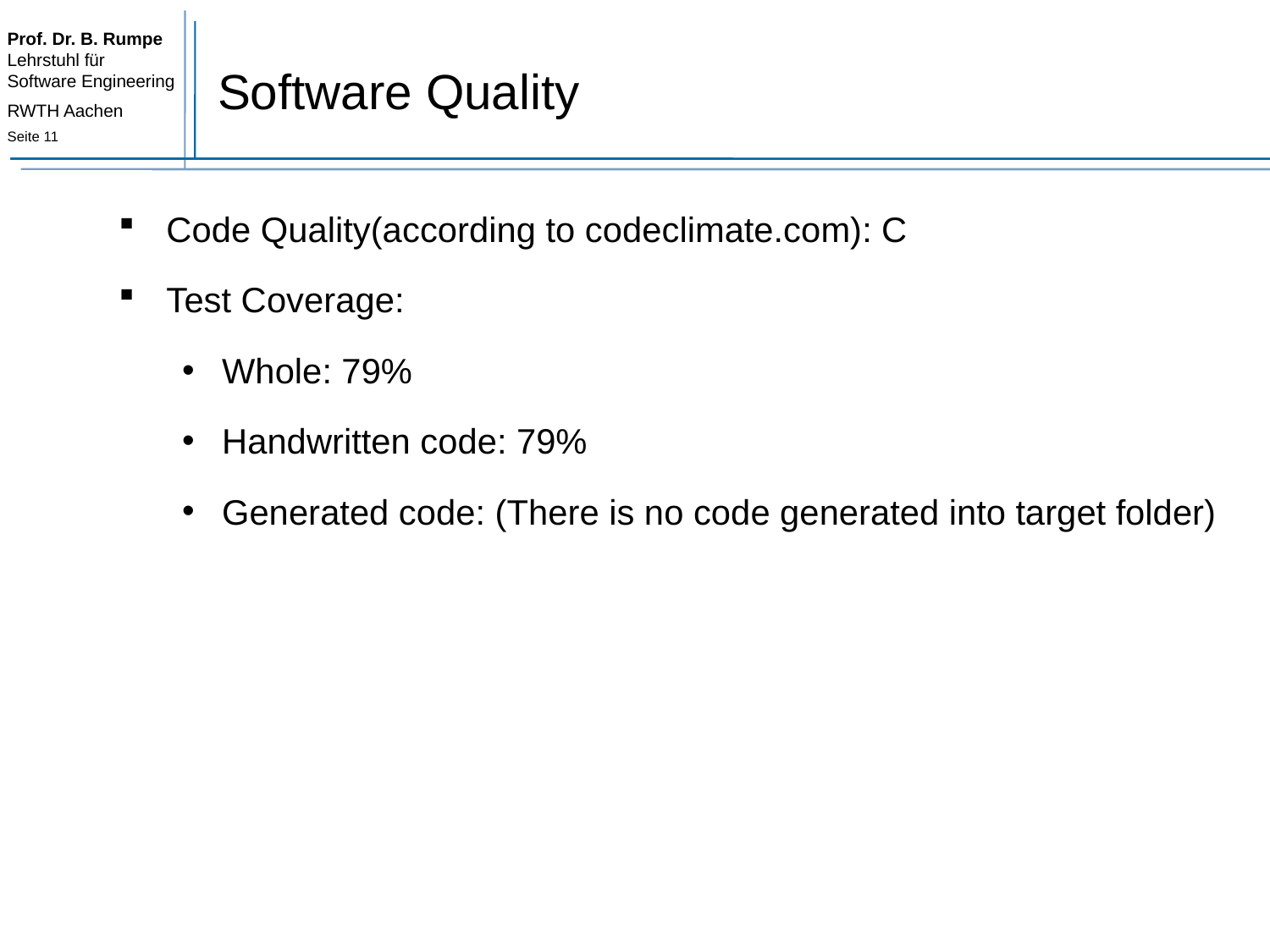

# Software Quality
Code Quality(according to codeclimate.com): C
Test Coverage:
Whole: 79%
Handwritten code: 79%
Generated code: (There is no code generated into target folder)